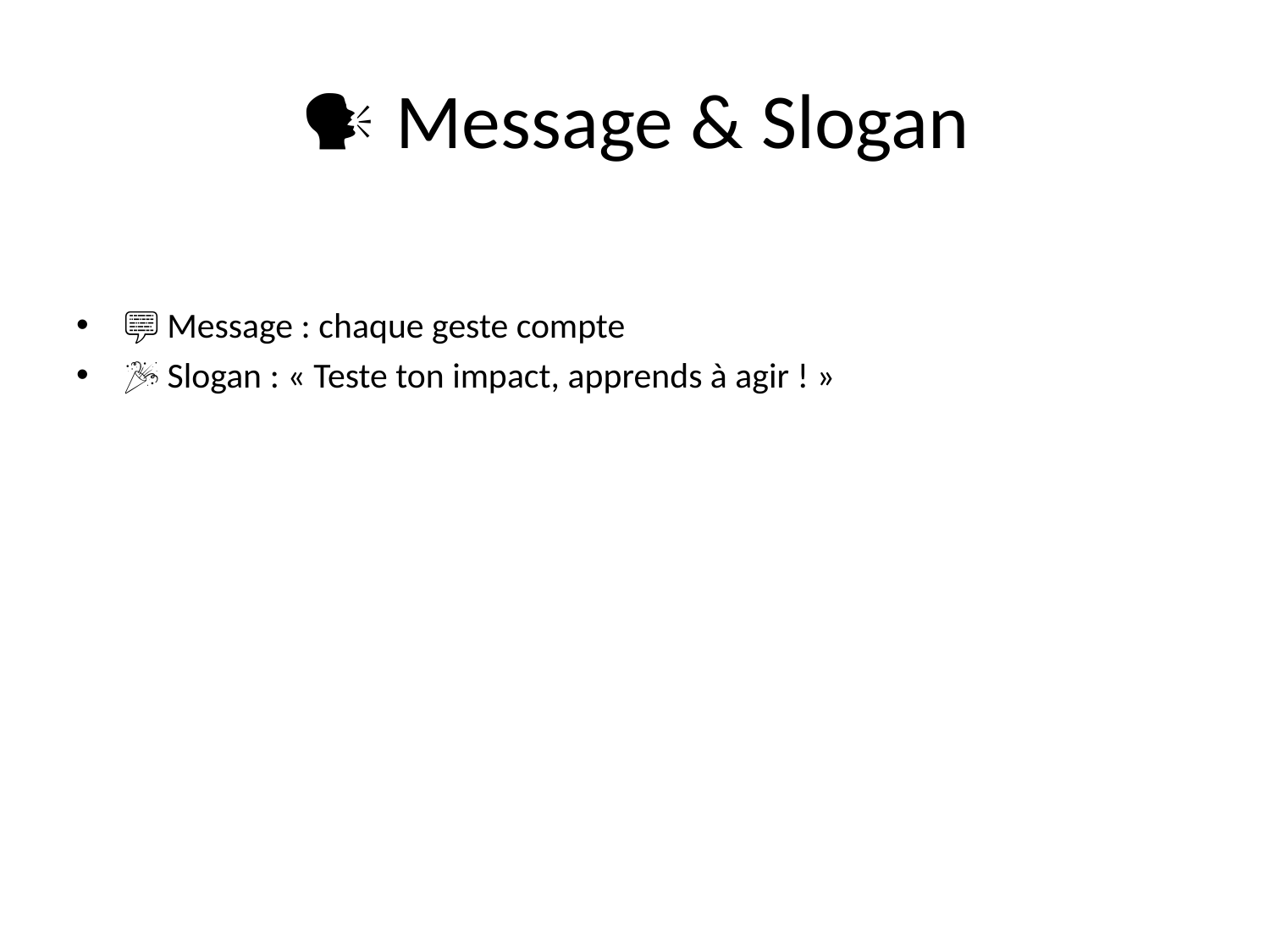

# 🗣️ Message & Slogan

💬 Message : chaque geste compte
🎉 Slogan : « Teste ton impact, apprends à agir ! »